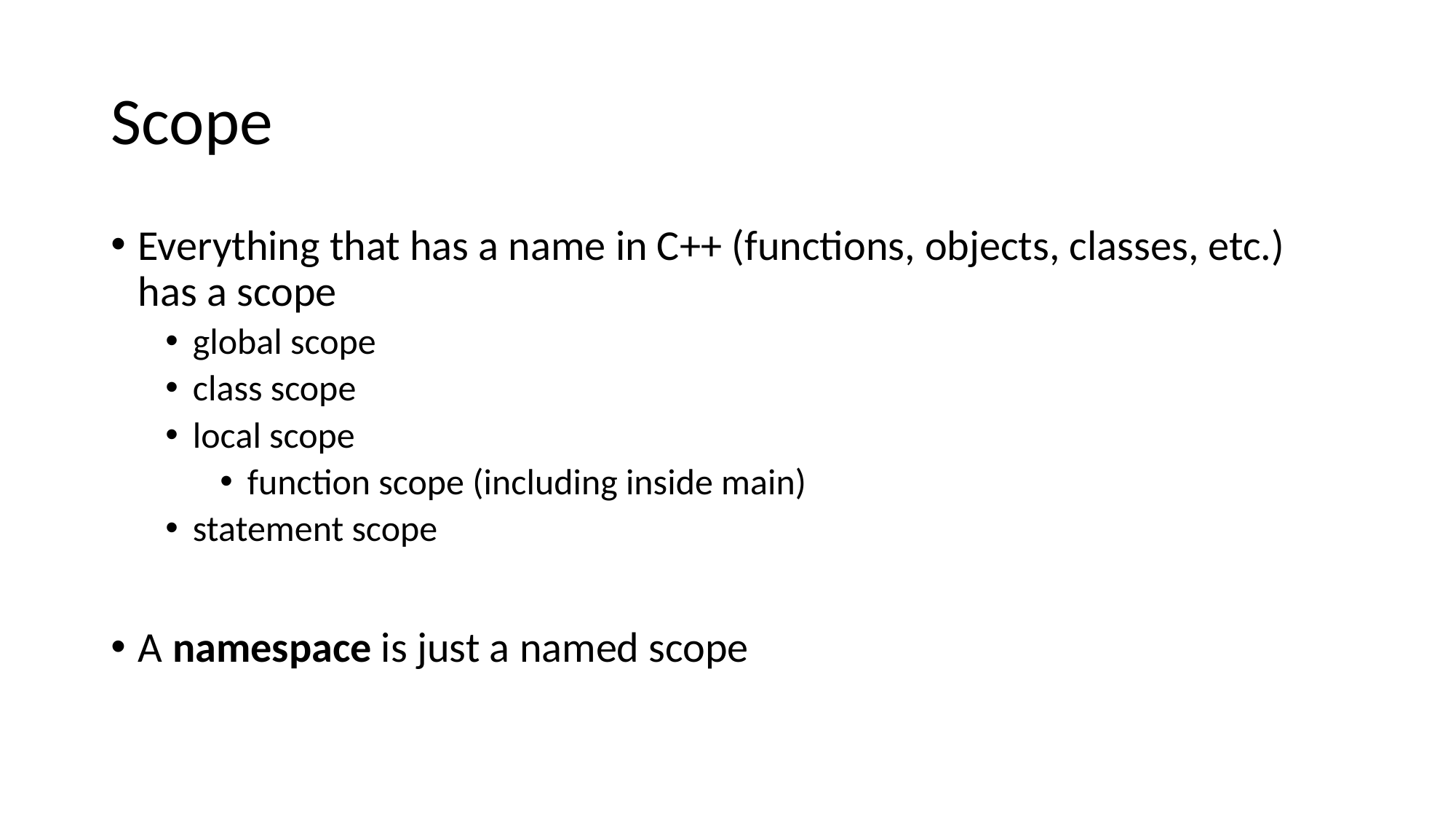

# Scope
Everything that has a name in C++ (functions, objects, classes, etc.) has a scope
global scope
class scope
local scope
function scope (including inside main)
statement scope

A namespace is just a named scope